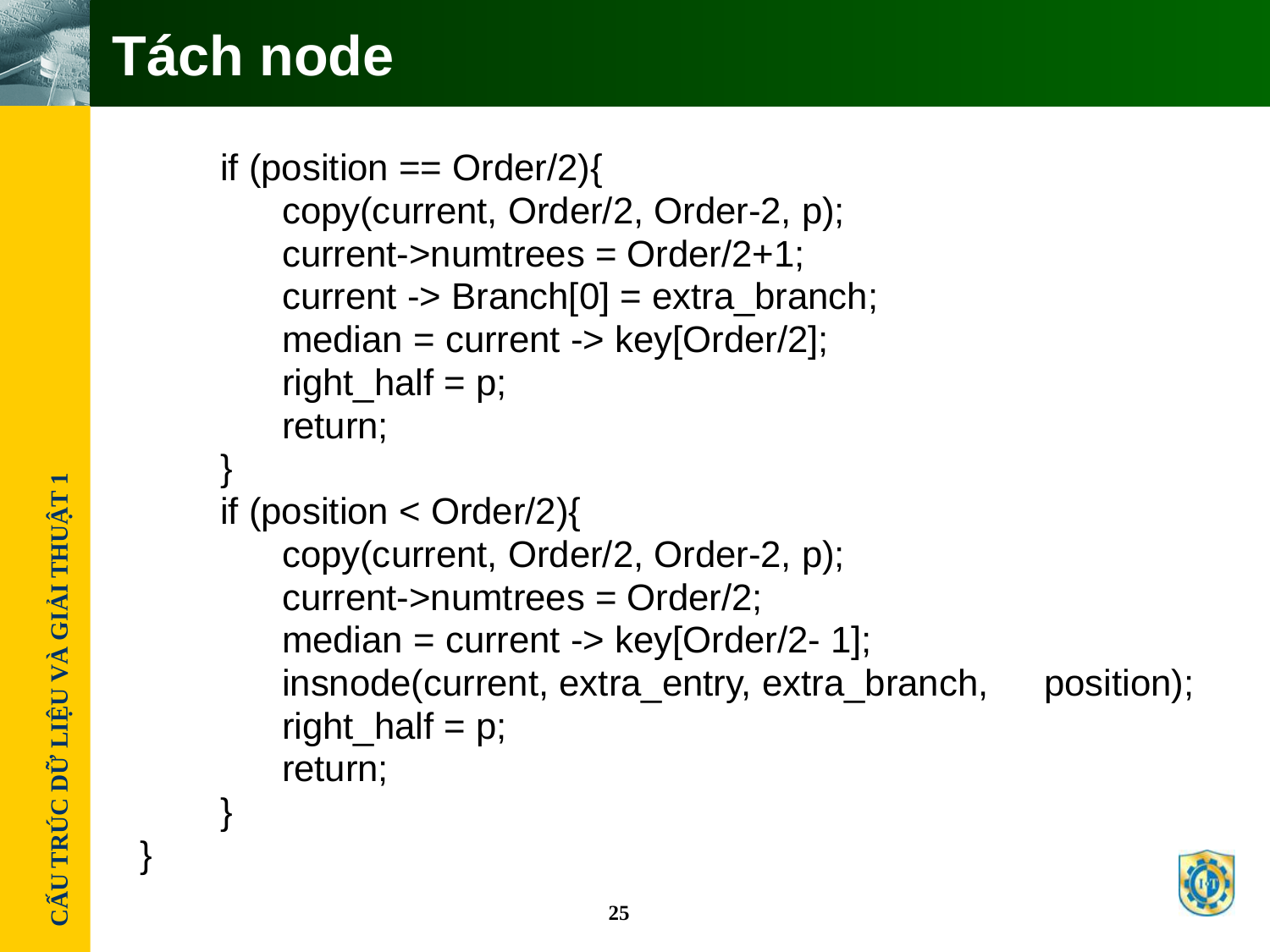

# Tách node
if (position == Order/2){
	copy(current, Order/2, Order-2, p);
	current->numtrees = Order/2+1;
	current -> Branch[0] = extra_branch;
	median = current -> key[Order/2];
	right_half = p;
	return;
}
if (position < Order/2){
	copy(current, Order/2, Order-2, p);
	current->numtrees = Order/2;
	median = current -> key[Order/2- 1];
	insnode(current, extra_entry, extra_branch, 	position);
	right_half = p;
	return;
}
}